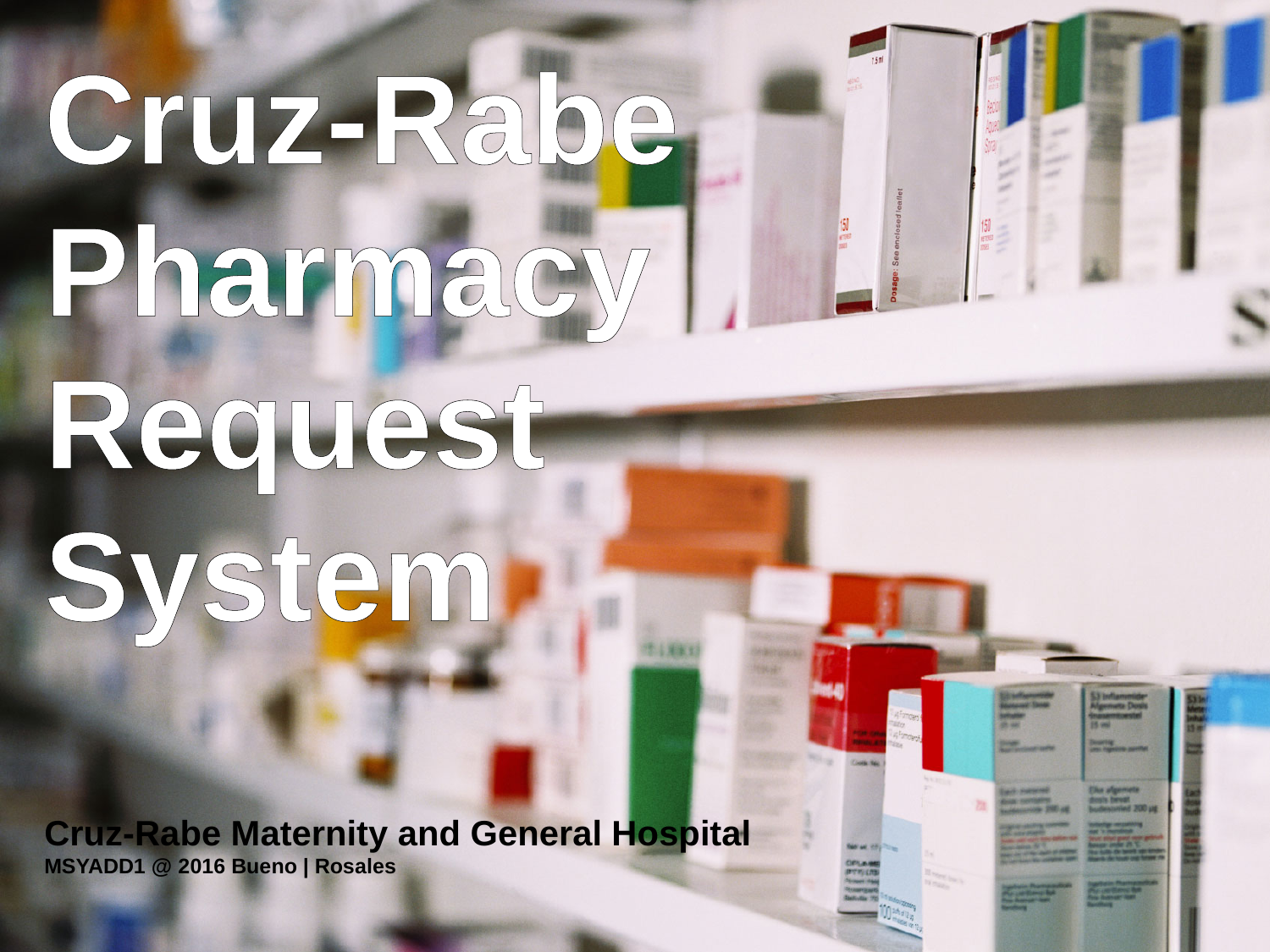

Cruz-Rabe Pharmacy
Request
System
Cruz-Rabe Maternity and General Hospital
MSYADD1 @ 2016 Bueno | Rosales